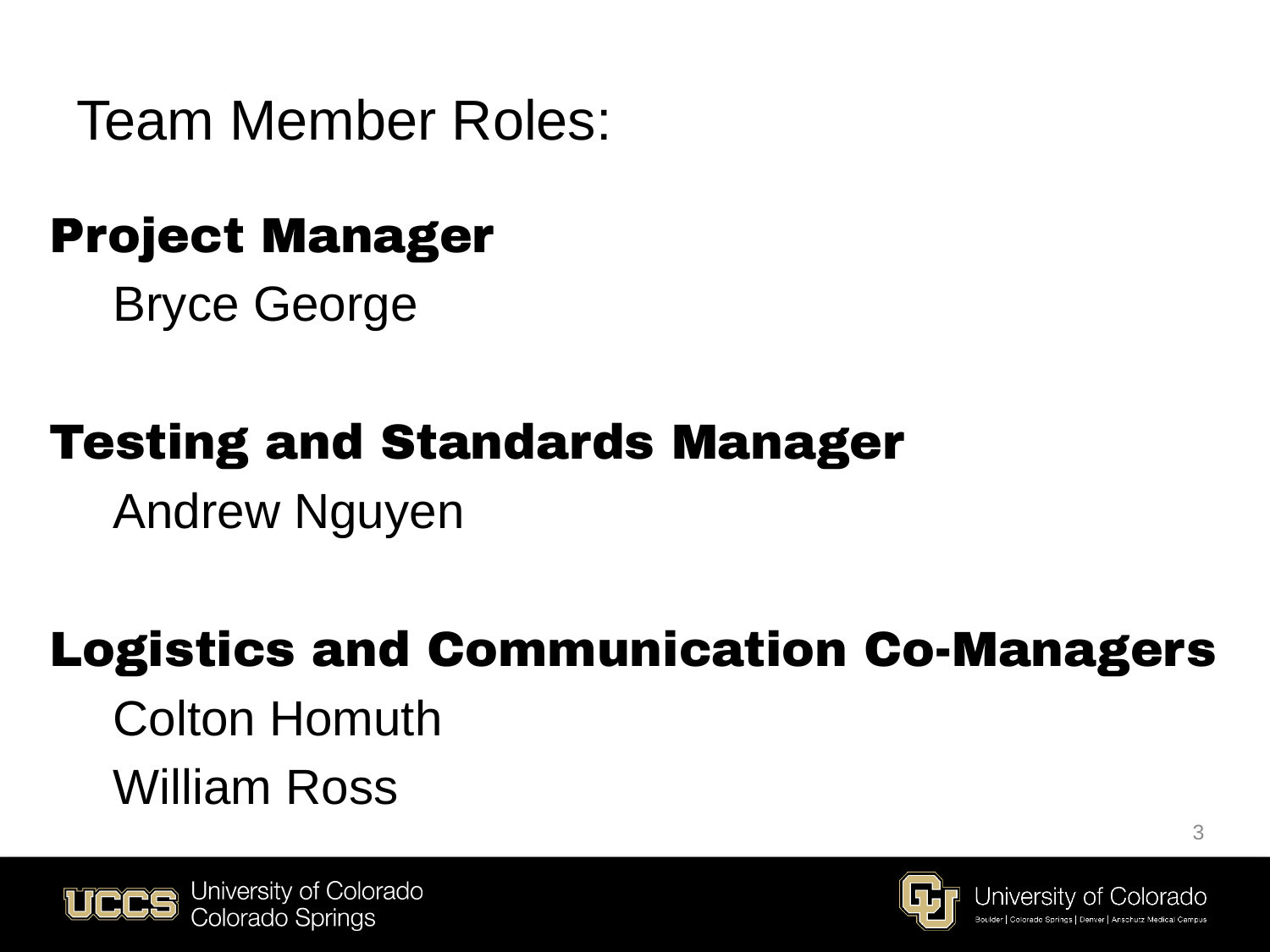

# Team Member Roles:
Project Manager
Bryce George

Testing and Standards Manager
Andrew Nguyen

Logistics and Communication Co-Managers
Colton Homuth
William Ross
3